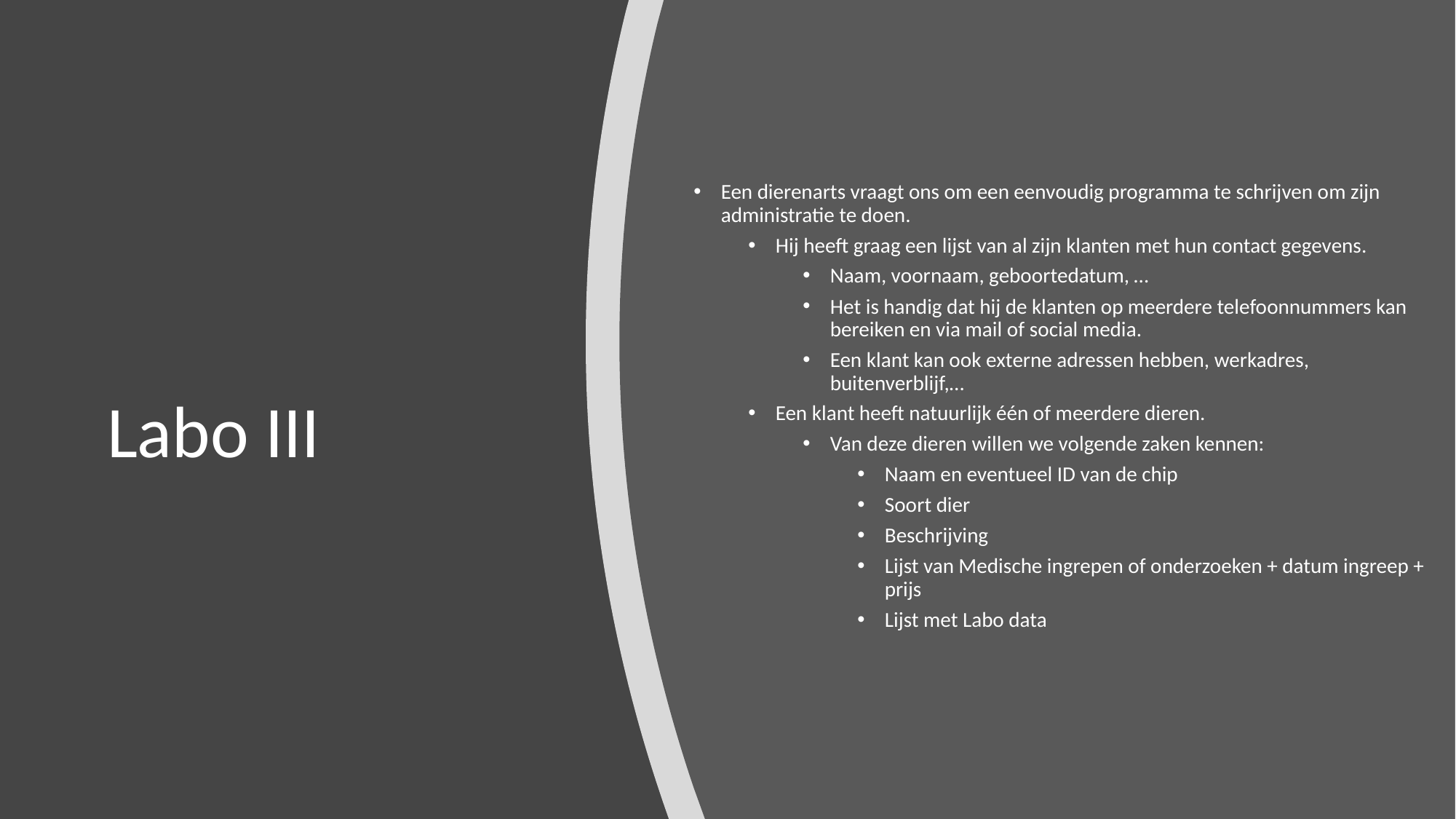

Een dierenarts vraagt ons om een eenvoudig programma te schrijven om zijn administratie te doen.
Hij heeft graag een lijst van al zijn klanten met hun contact gegevens.
Naam, voornaam, geboortedatum, …
Het is handig dat hij de klanten op meerdere telefoonnummers kan bereiken en via mail of social media.
Een klant kan ook externe adressen hebben, werkadres, buitenverblijf,…
Een klant heeft natuurlijk één of meerdere dieren.
Van deze dieren willen we volgende zaken kennen:
Naam en eventueel ID van de chip
Soort dier
Beschrijving
Lijst van Medische ingrepen of onderzoeken + datum ingreep + prijs
Lijst met Labo data
# Labo III